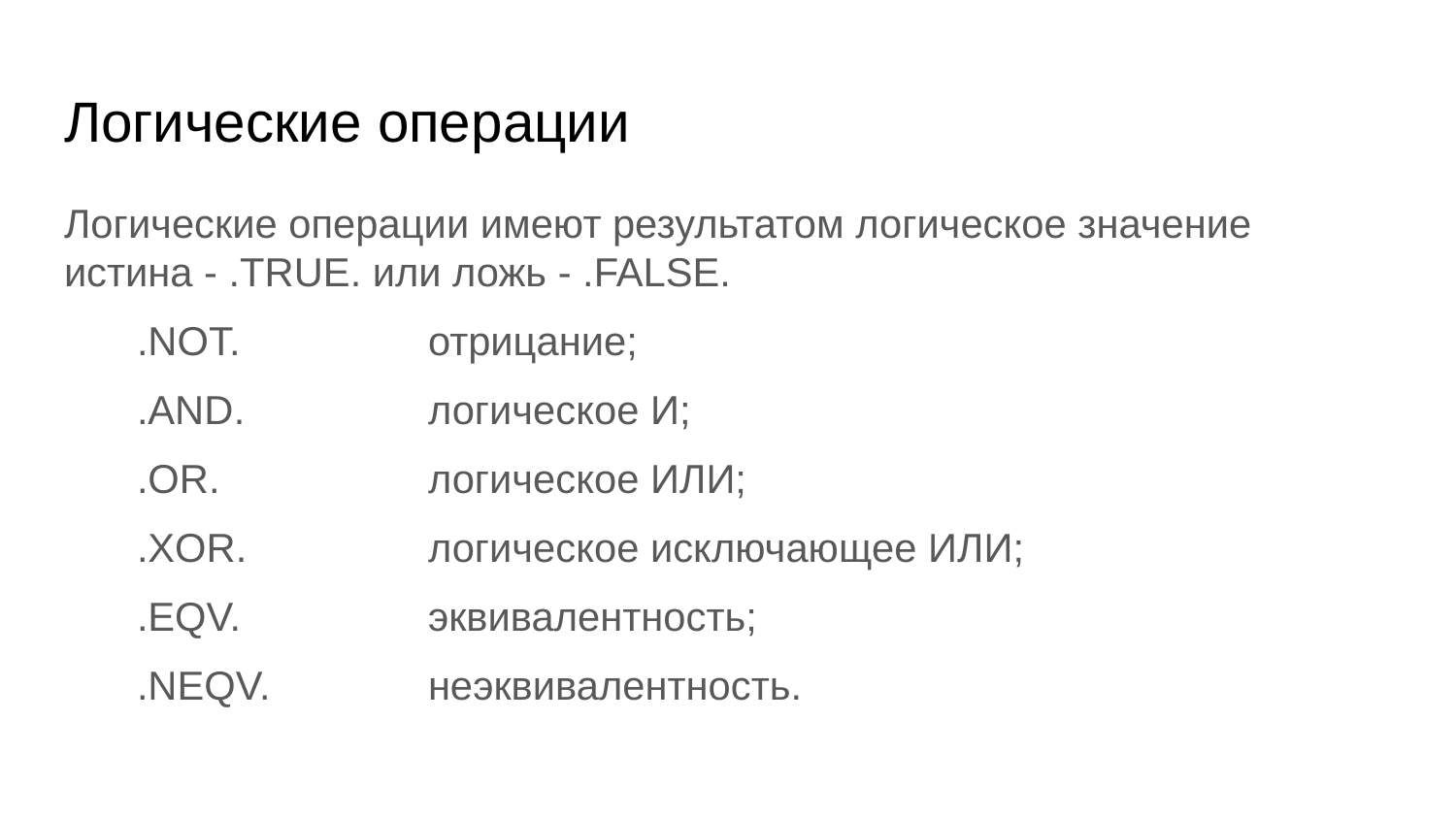

# Логические операции
Логические операции имеют результатом логическое значение
истина - .TRUE. или ложь - .FALSE.
.NOT.		отрицание;
.AND.		логическое И;
.OR.		логическое ИЛИ;
.XOR.		логическое исключающее ИЛИ;
.EQV.		эквивалентность;
.NEQV.		неэквивалентность.